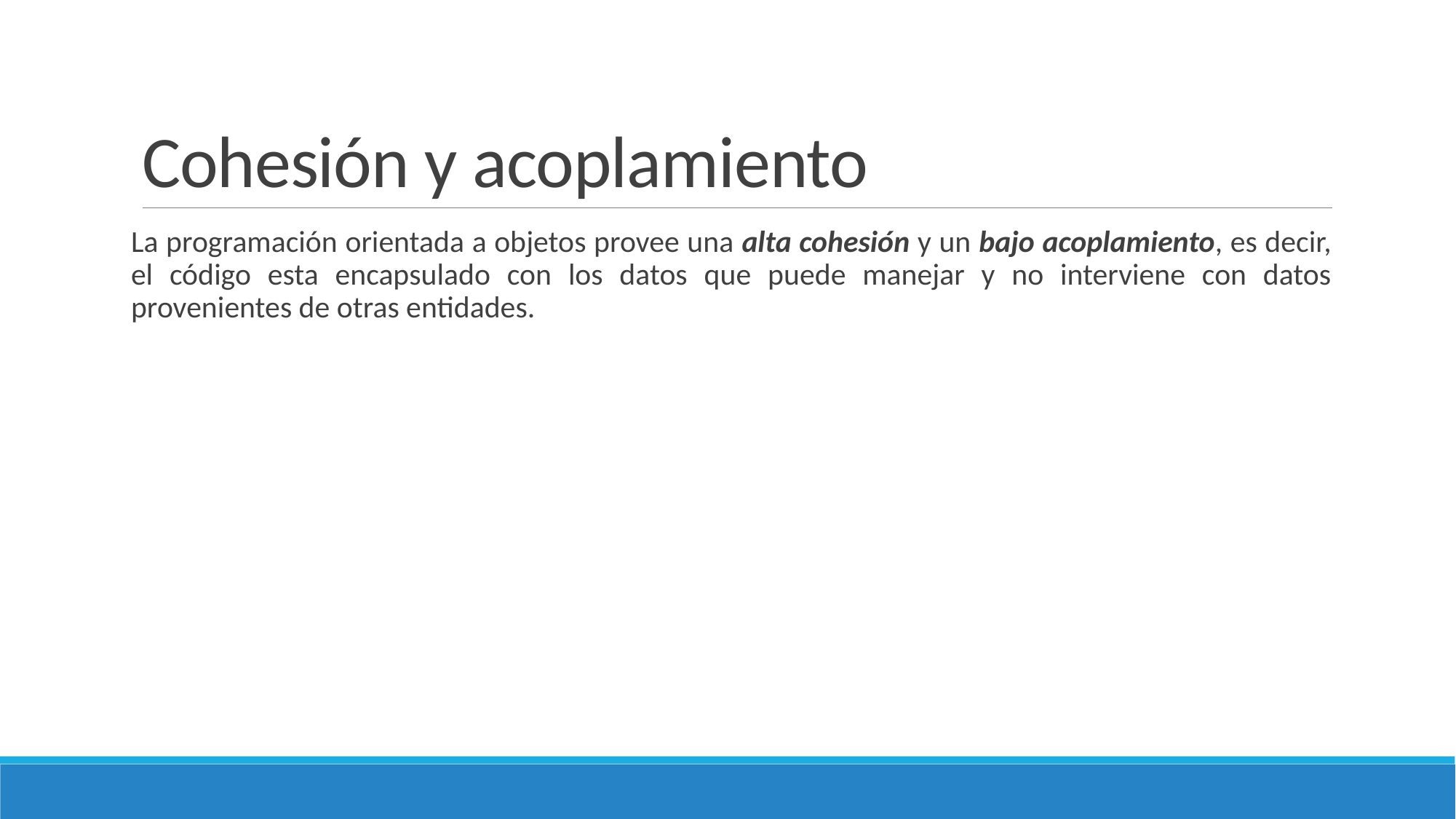

# Cohesión y acoplamiento
La programación orientada a objetos provee una alta cohesión y un bajo acoplamiento, es decir, el código esta encapsulado con los datos que puede manejar y no interviene con datos provenientes de otras entidades.